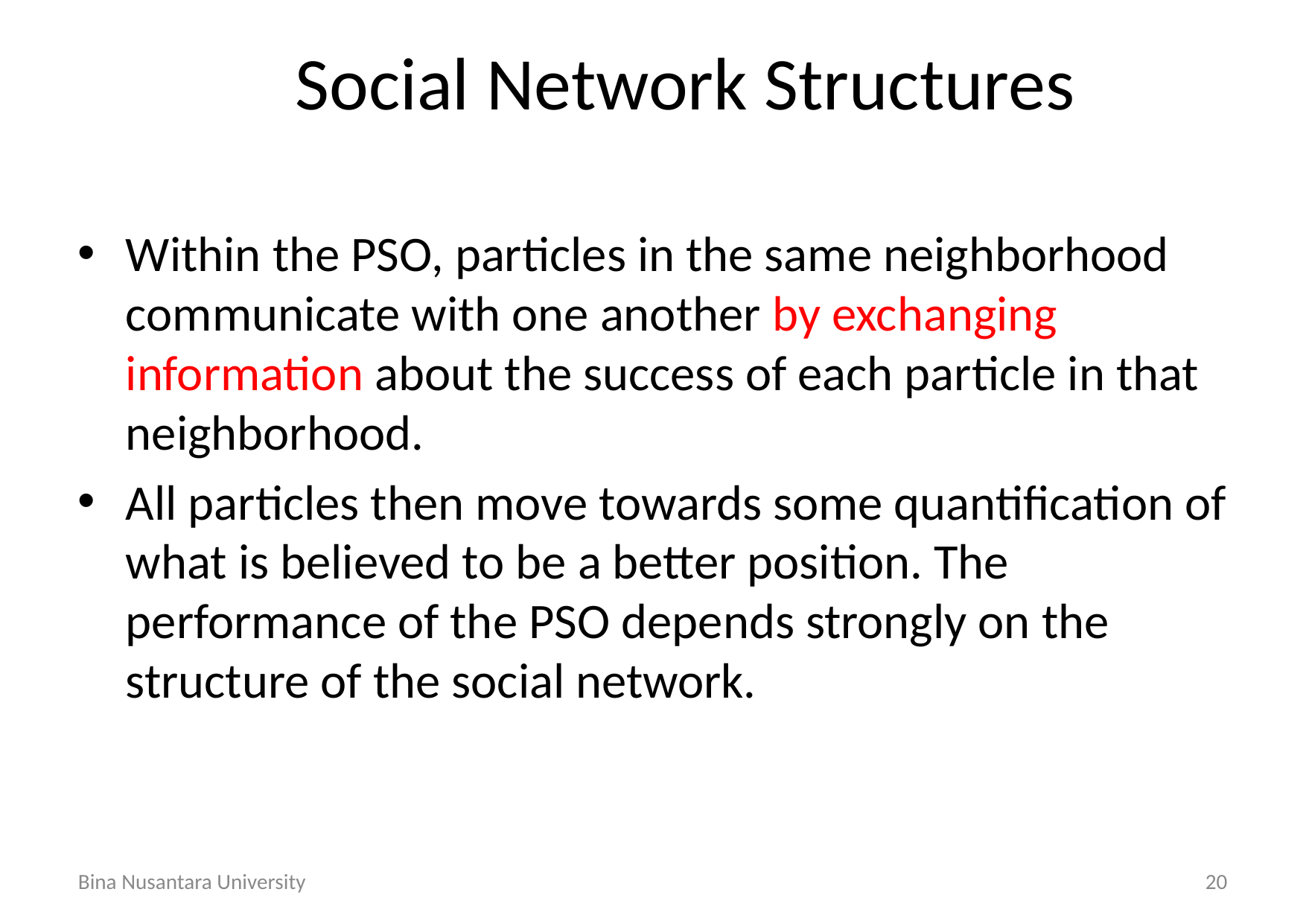

# Social Network Structures
Within the PSO, particles in the same neighborhood communicate with one another by exchanging information about the success of each particle in that neighborhood.
All particles then move towards some quantification of what is believed to be a better position. The performance of the PSO depends strongly on the structure of the social network.
Bina Nusantara University
20